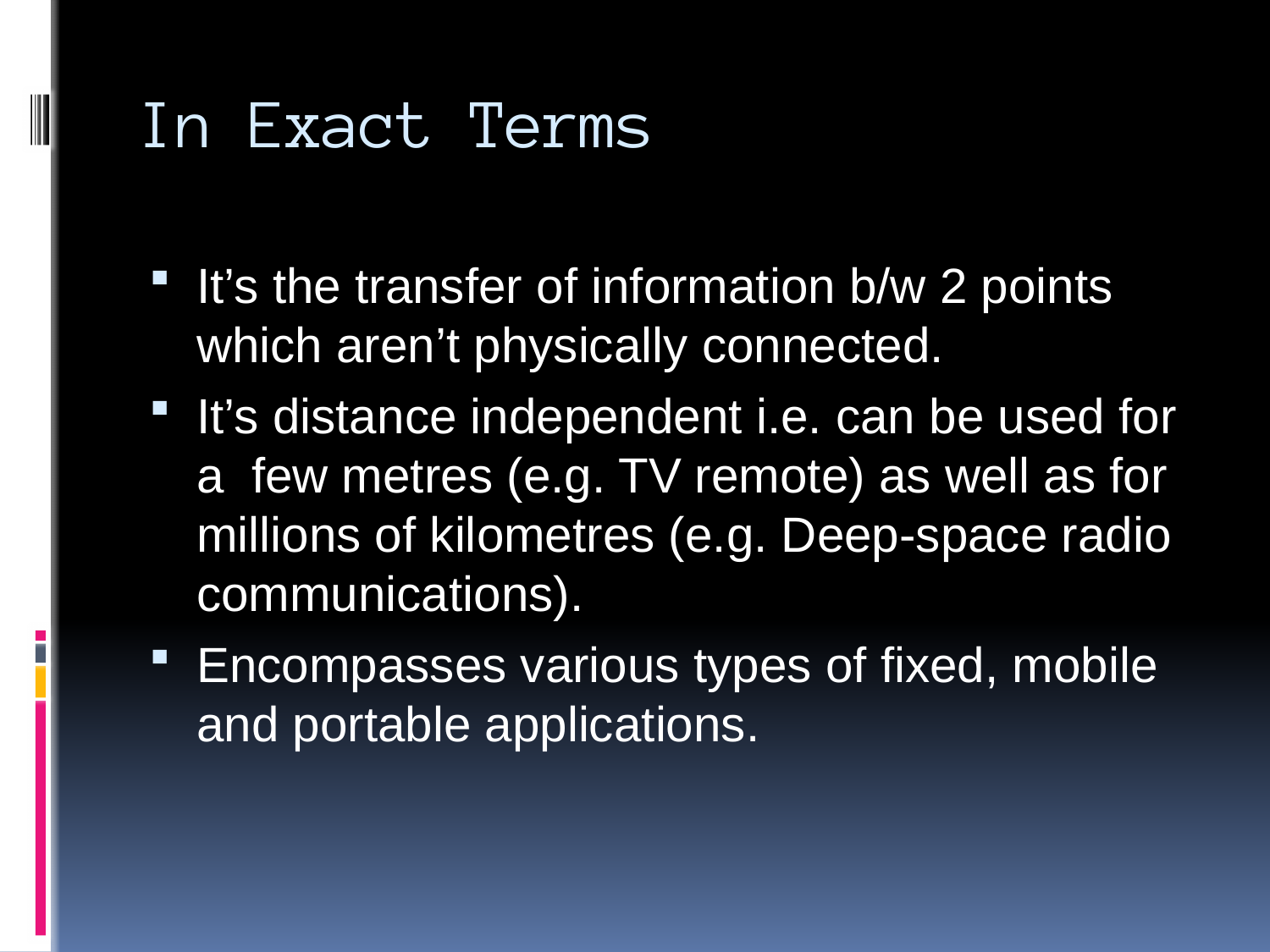

# In Exact Terms
It’s the transfer of information b/w 2 points which aren’t physically connected.
It’s distance independent i.e. can be used for a  few metres (e.g. TV remote) as well as for millions of kilometres (e.g. Deep-space radio communications).
Encompasses various types of fixed, mobile and portable applications.